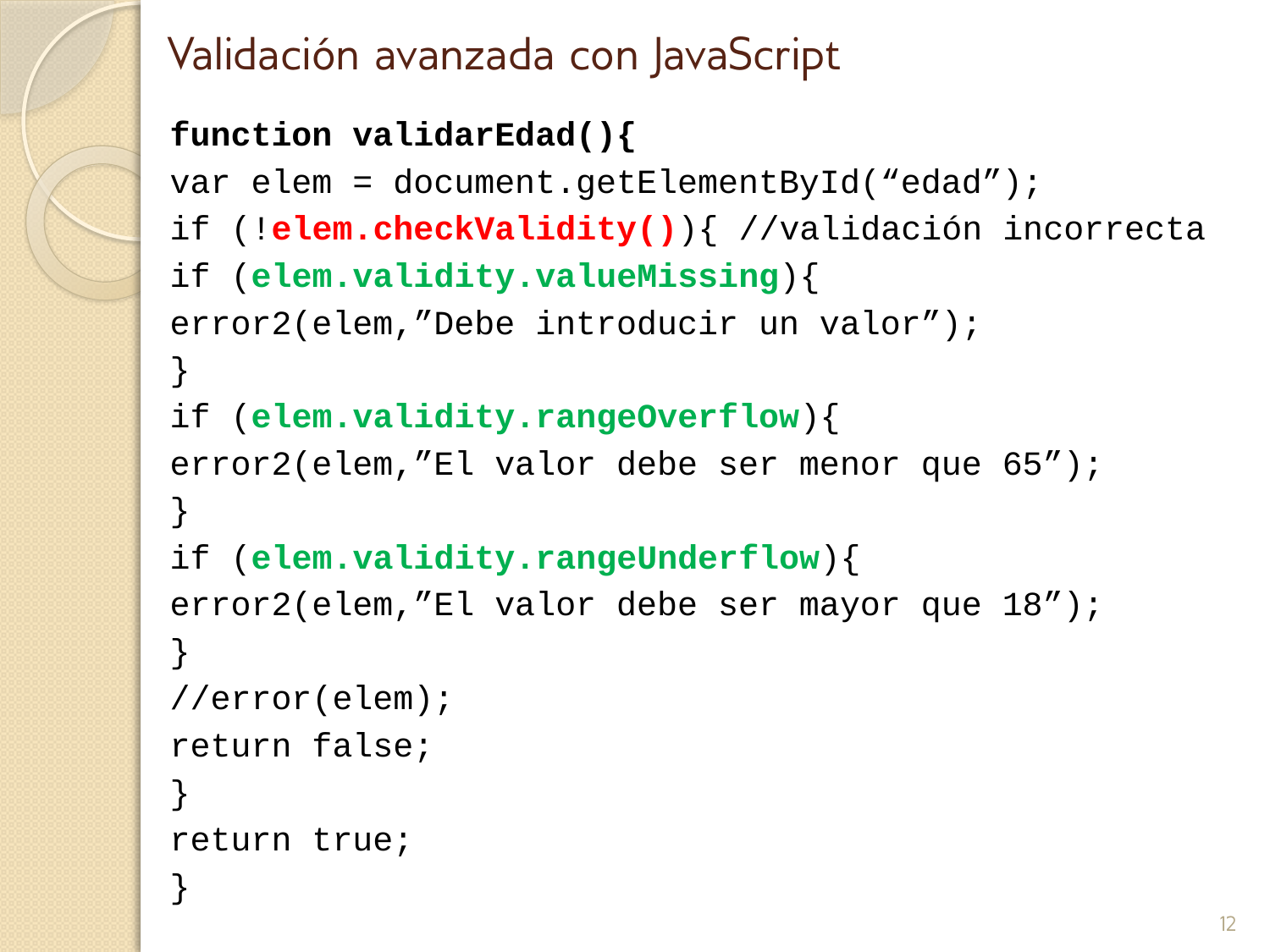

# Validación avanzada con JavaScript
function validarEdad(){
var elem = document.getElementById(“edad”);
if (!elem.checkValidity()){ //validación incorrecta
	if (elem.validity.valueMissing){
		error2(elem,”Debe introducir un valor”);
	}
	if (elem.validity.rangeOverflow){
		error2(elem,”El valor debe ser menor que 65”);
	}
	if (elem.validity.rangeUnderflow){
		error2(elem,”El valor debe ser mayor que 18”);
	}
	//error(elem);
	return false;
}
return true;
}

12